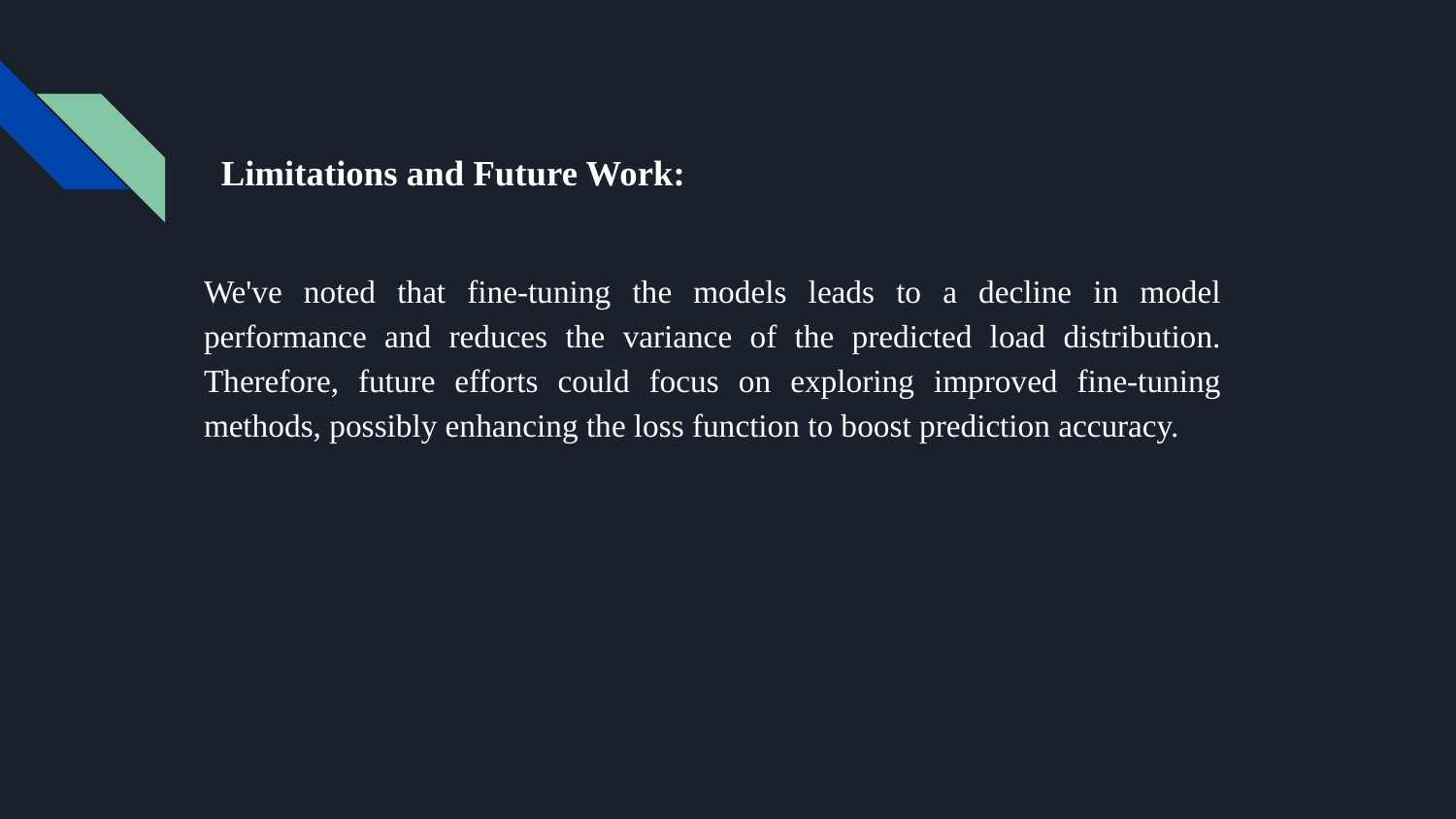

# Limitations and Future Work:

We've noted that fine-tuning the models leads to a decline in model performance and reduces the variance of the predicted load distribution. Therefore, future efforts could focus on exploring improved fine-tuning methods, possibly enhancing the loss function to boost prediction accuracy.